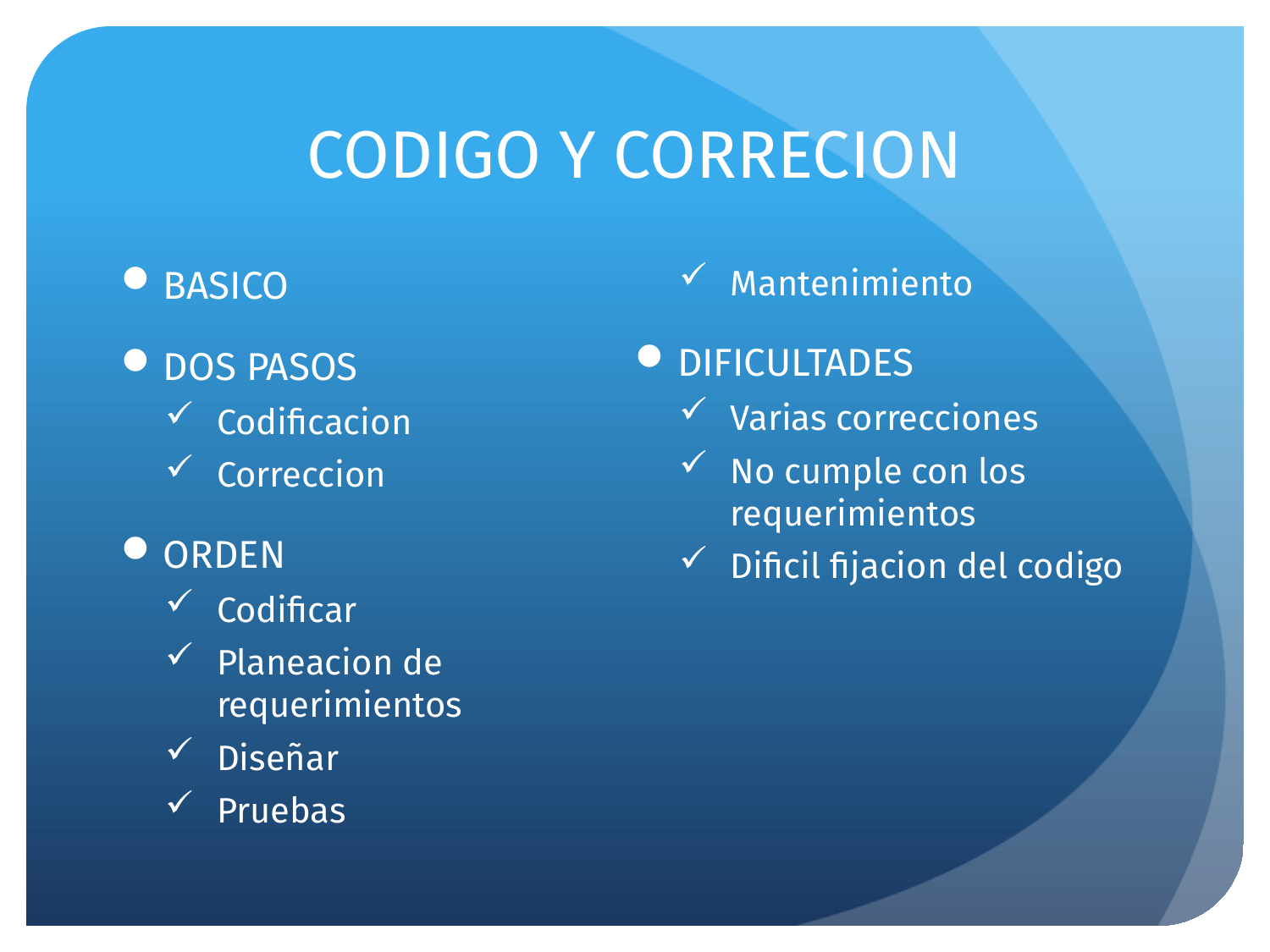

# CODIGO Y CORRECION
BASICO
DOS PASOS
Codificacion
Correccion
ORDEN
Codificar
Planeacion de requerimientos
Diseñar
Pruebas
Mantenimiento
DIFICULTADES
Varias correcciones
No cumple con los requerimientos
Dificil fijacion del codigo